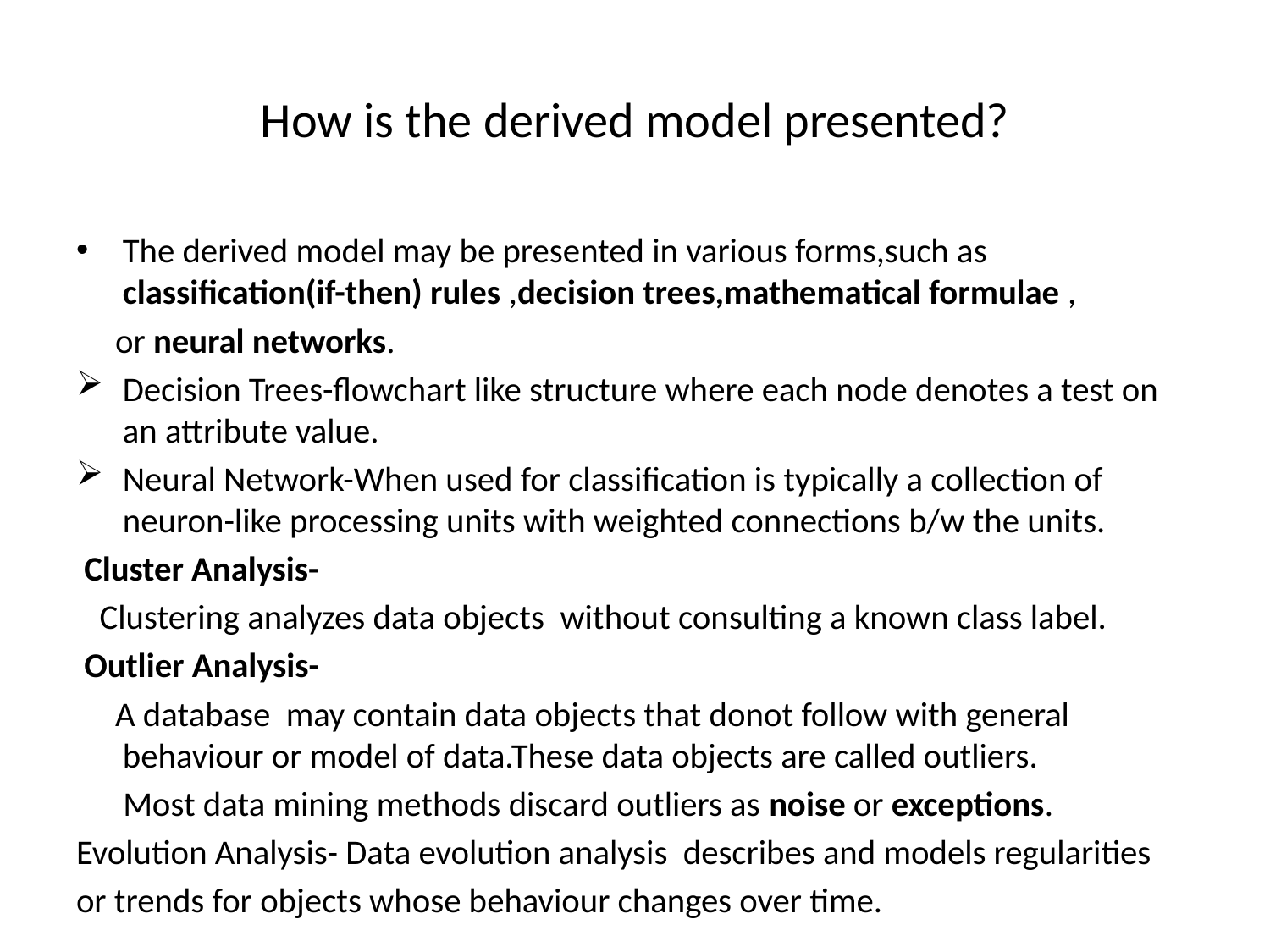

# How is the derived model presented?
The derived model may be presented in various forms,such as classification(if-then) rules ,decision trees,mathematical formulae ,
     or neural networks.
Decision Trees-flowchart like structure where each node denotes a test on an attribute value.
Neural Network-When used for classification is typically a collection of neuron-like processing units with weighted connections b/w the units.
 Cluster Analysis-
   Clustering analyzes data objects  without consulting a known class label.
 Outlier Analysis-
     A database  may contain data objects that donot follow with general behaviour or model of data.These data objects are called outliers.
      Most data mining methods discard outliers as noise or exceptions.
Evolution Analysis- Data evolution analysis  describes and models regularities
or trends for objects whose behaviour changes over time.